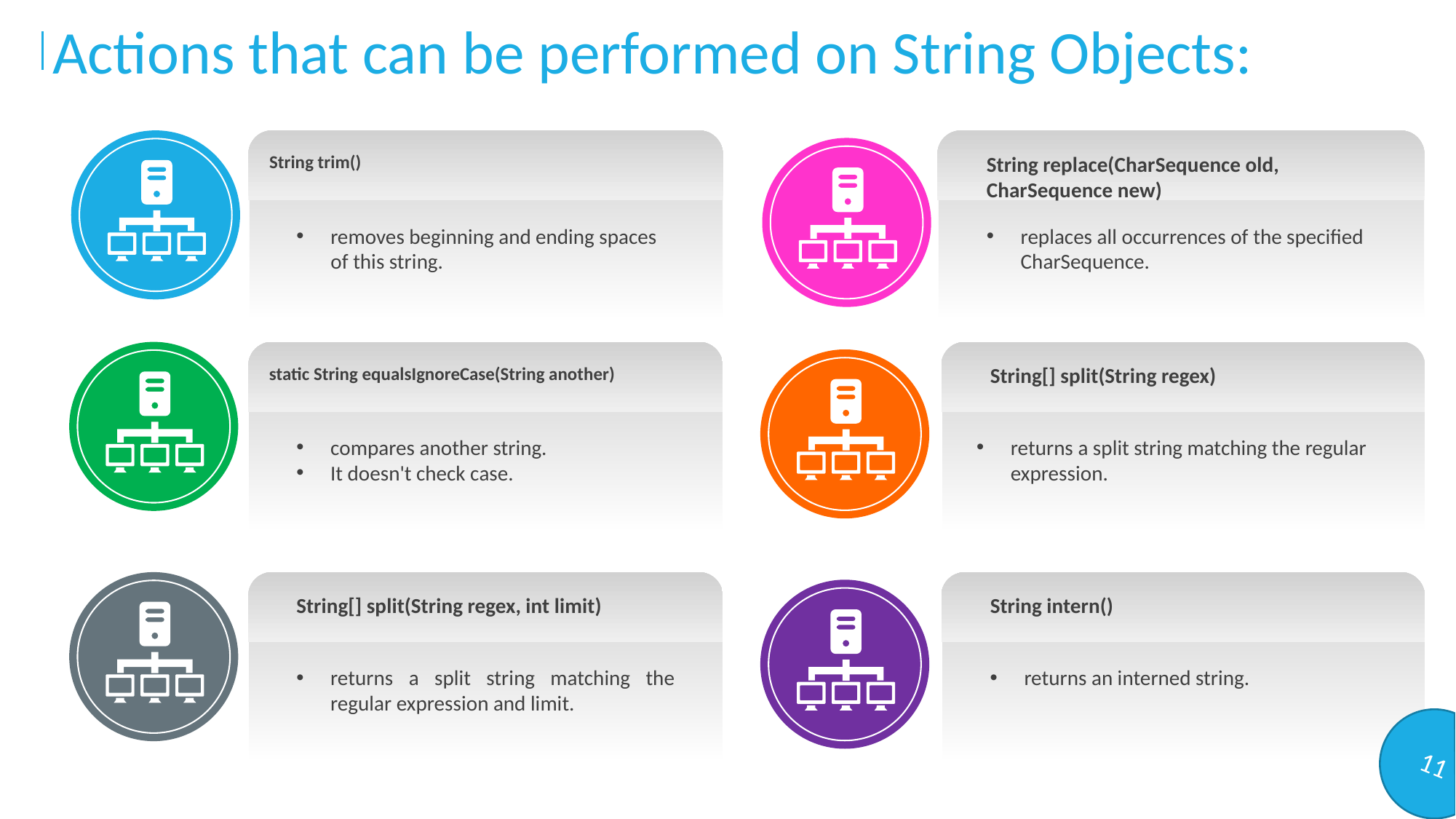

Actions that can be performed on String Objects:

String trim()
removes beginning and ending spaces of this string.

String replace(CharSequence old, CharSequence new)
replaces all occurrences of the specified CharSequence.

static String equalsIgnoreCase(String another)
compares another string.
It doesn't check case.

String[] split(String regex)
returns a split string matching the regular expression.

String[] split(String regex, int limit)
returns a split string matching the regular expression and limit.

String intern()
returns an interned string.

11